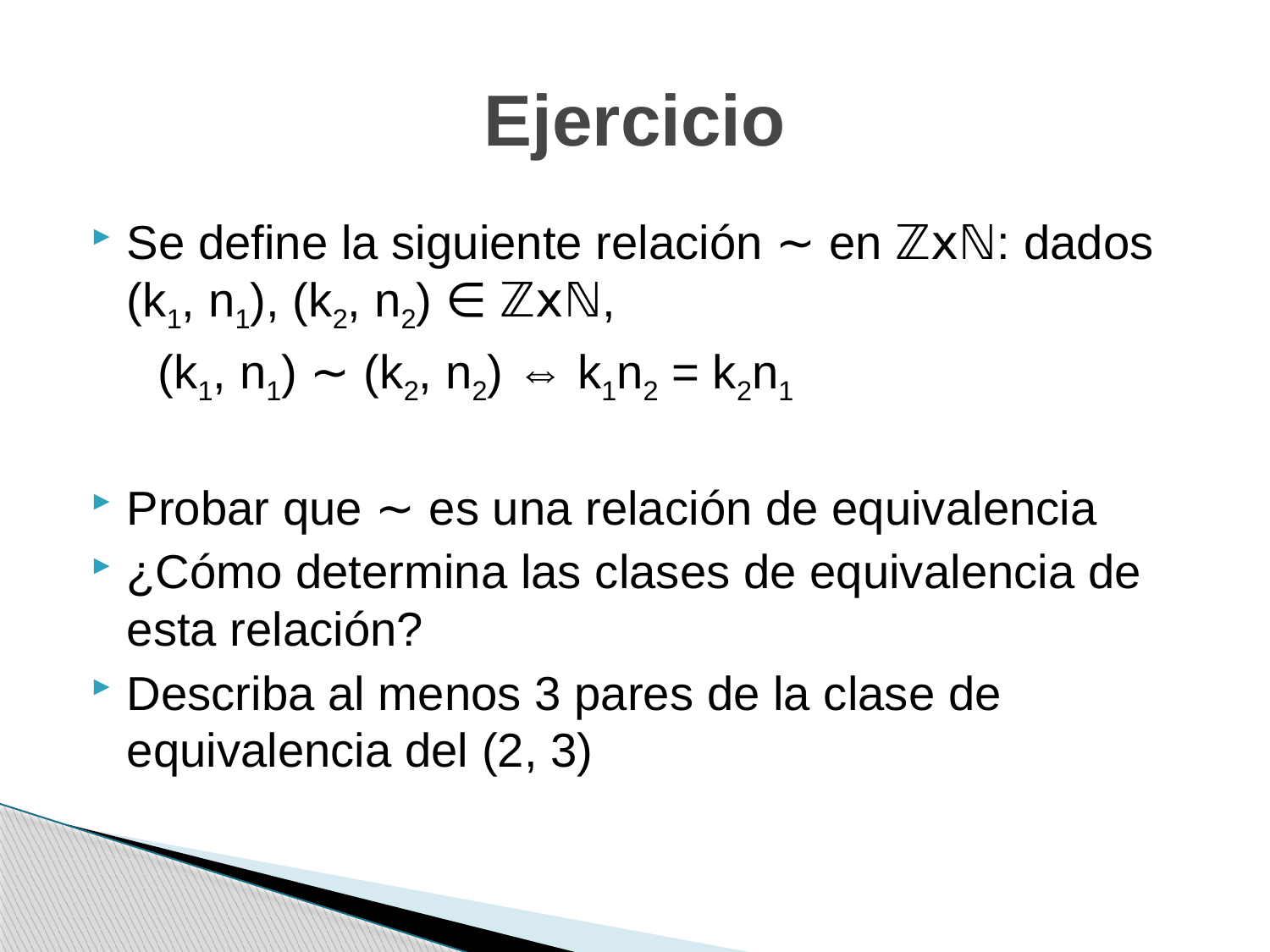

# Ejercicio
Se define la siguiente relación ∼ en ℤ𝗑ℕ: dados (k1, n1), (k2, n2) ∈ ℤ𝗑ℕ,
     (k1, n1) ∼ (k2, n2) ⇔ k1n2 = k2n1

Probar que ∼ es una relación de equivalencia
¿Cómo determina las clases de equivalencia de esta relación?
Describa al menos 3 pares de la clase de equivalencia del (2, 3)